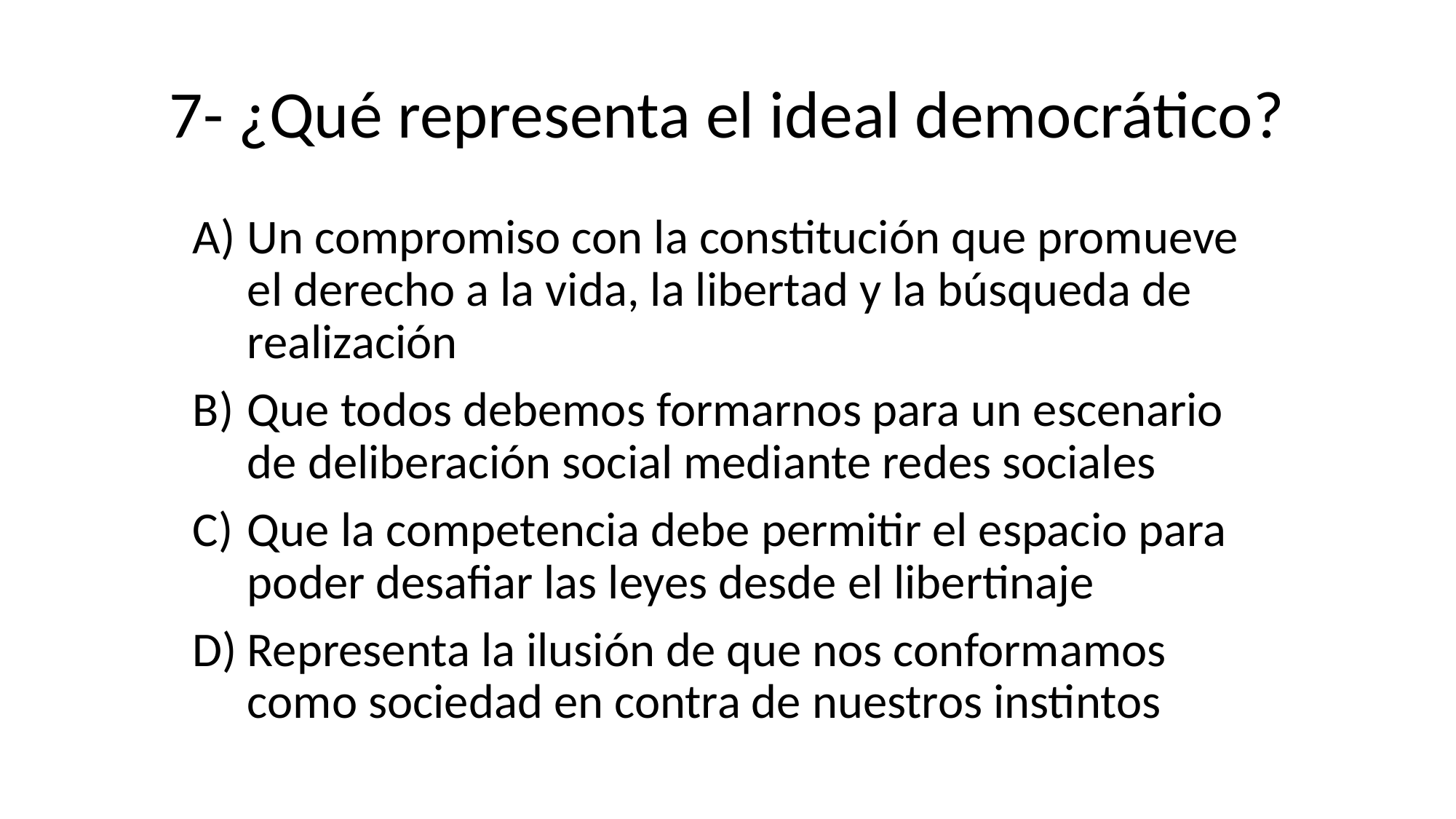

# 7- ¿Qué representa el ideal democrático?
Un compromiso con la constitución que promueve el derecho a la vida, la libertad y la búsqueda de realización
Que todos debemos formarnos para un escenario de deliberación social mediante redes sociales
Que la competencia debe permitir el espacio para poder desafiar las leyes desde el libertinaje
Representa la ilusión de que nos conformamos como sociedad en contra de nuestros instintos